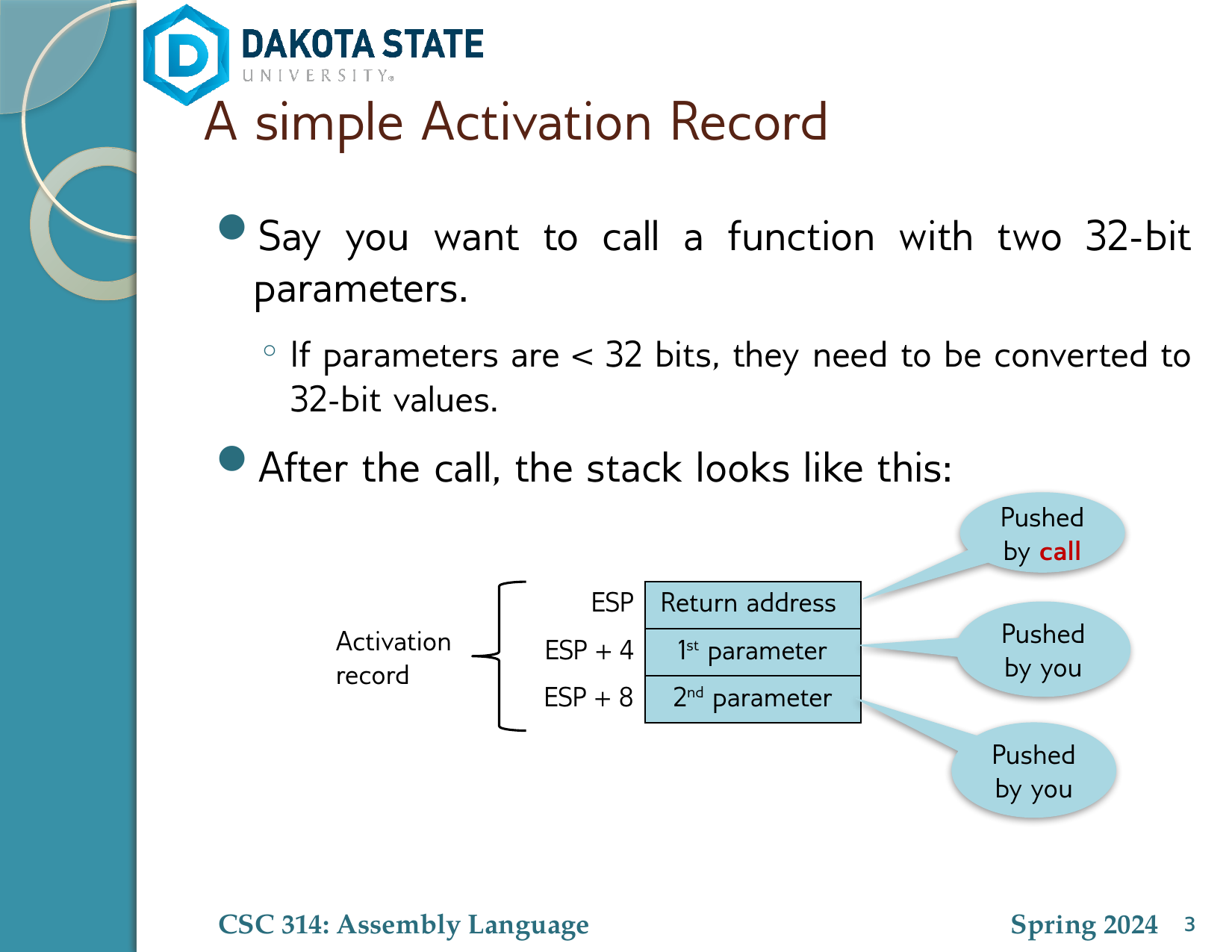

# A simple Activation Record
Say you want to call a function with two 32-bit parameters.
If parameters are < 32 bits, they need to be converted to 32-bit values.
After the call, the stack looks like this:
Pushed by call
| ESP | Return address |
| --- | --- |
| ESP + 4 | 1st parameter |
| ESP + 8 | 2nd parameter |

Pushed by you
Activation record
Pushed by you
3